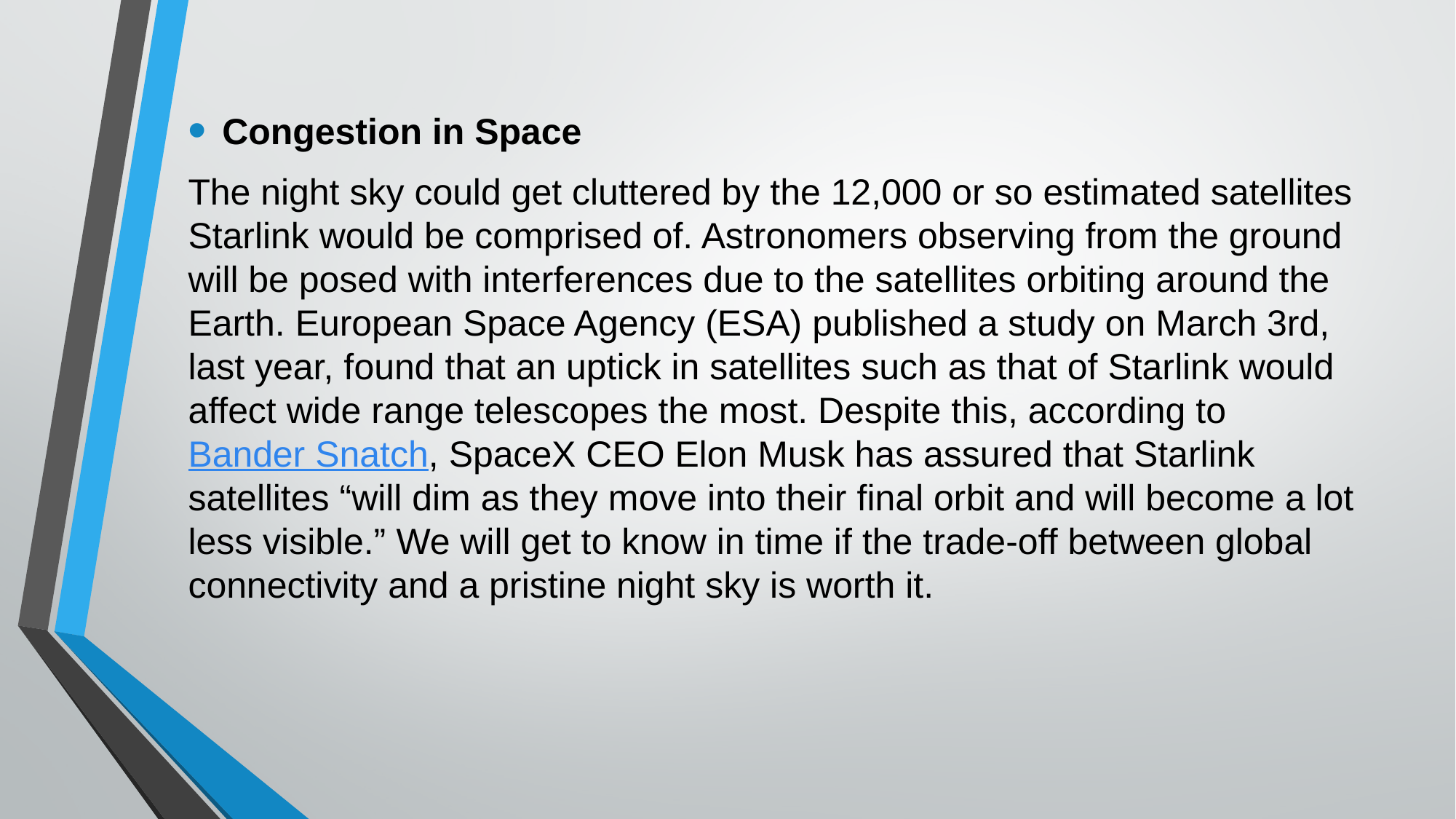

#
Congestion in Space
The night sky could get cluttered by the 12,000 or so estimated satellites Starlink would be comprised of. Astronomers observing from the ground will be posed with interferences due to the satellites orbiting around the Earth. European Space Agency (ESA) published a study on March 3rd, last year, found that an uptick in satellites such as that of Starlink would affect wide range telescopes the most. Despite this, according to Bander Snatch, SpaceX CEO Elon Musk has assured that Starlink satellites “will dim as they move into their final orbit and will become a lot less visible.” We will get to know in time if the trade-off between global connectivity and a pristine night sky is worth it.